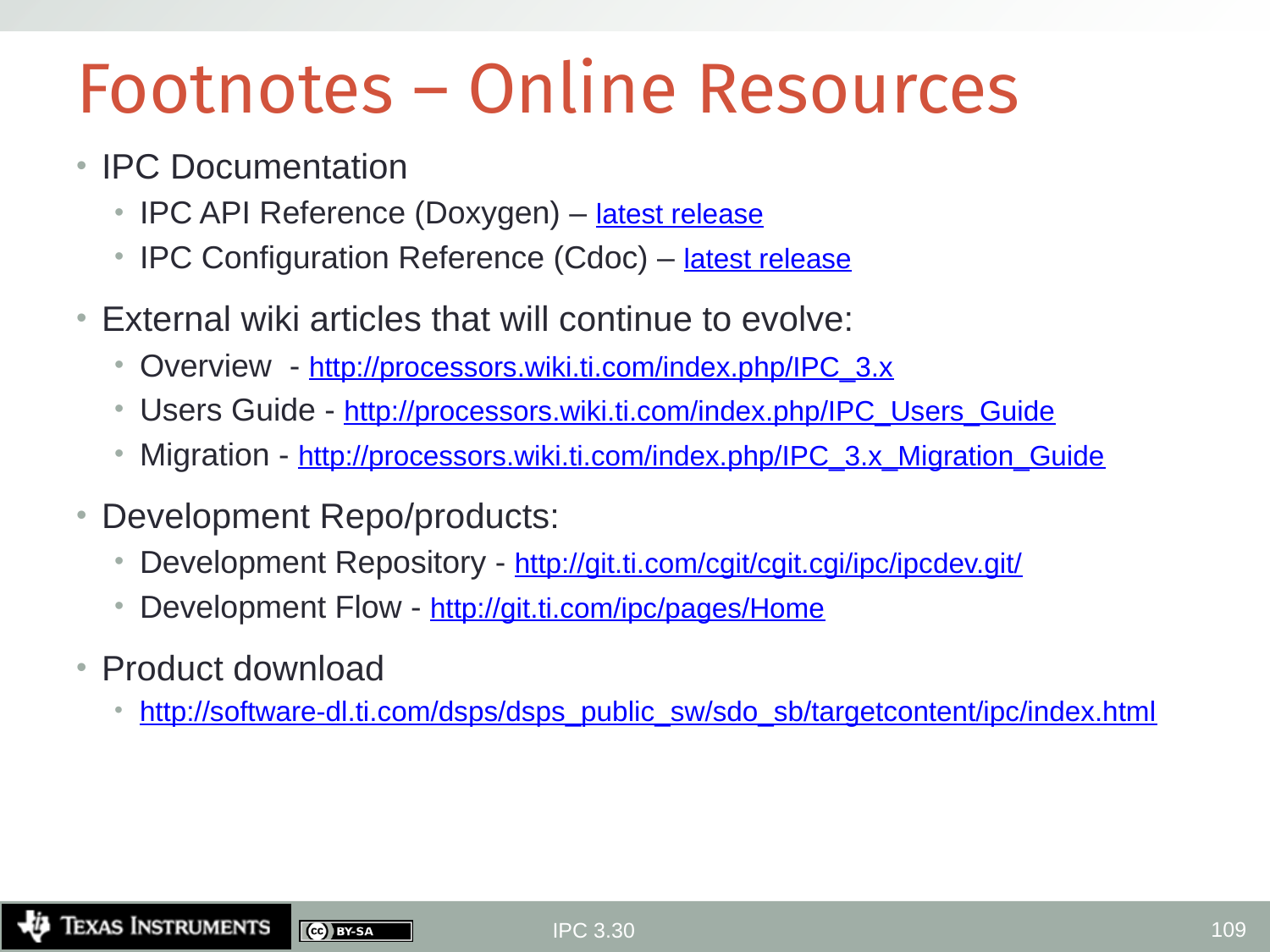

# Footnotes – Online Resources
IPC Documentation
IPC API Reference (Doxygen) – latest release
IPC Configuration Reference (Cdoc) – latest release
External wiki articles that will continue to evolve:
Overview  - http://processors.wiki.ti.com/index.php/IPC_3.x
Users Guide - http://processors.wiki.ti.com/index.php/IPC_Users_Guide
Migration - http://processors.wiki.ti.com/index.php/IPC_3.x_Migration_Guide
Development Repo/products:
Development Repository - http://git.ti.com/cgit/cgit.cgi/ipc/ipcdev.git/
Development Flow - http://git.ti.com/ipc/pages/Home
Product download
http://software-dl.ti.com/dsps/dsps_public_sw/sdo_sb/targetcontent/ipc/index.html

109
IPC 3.30